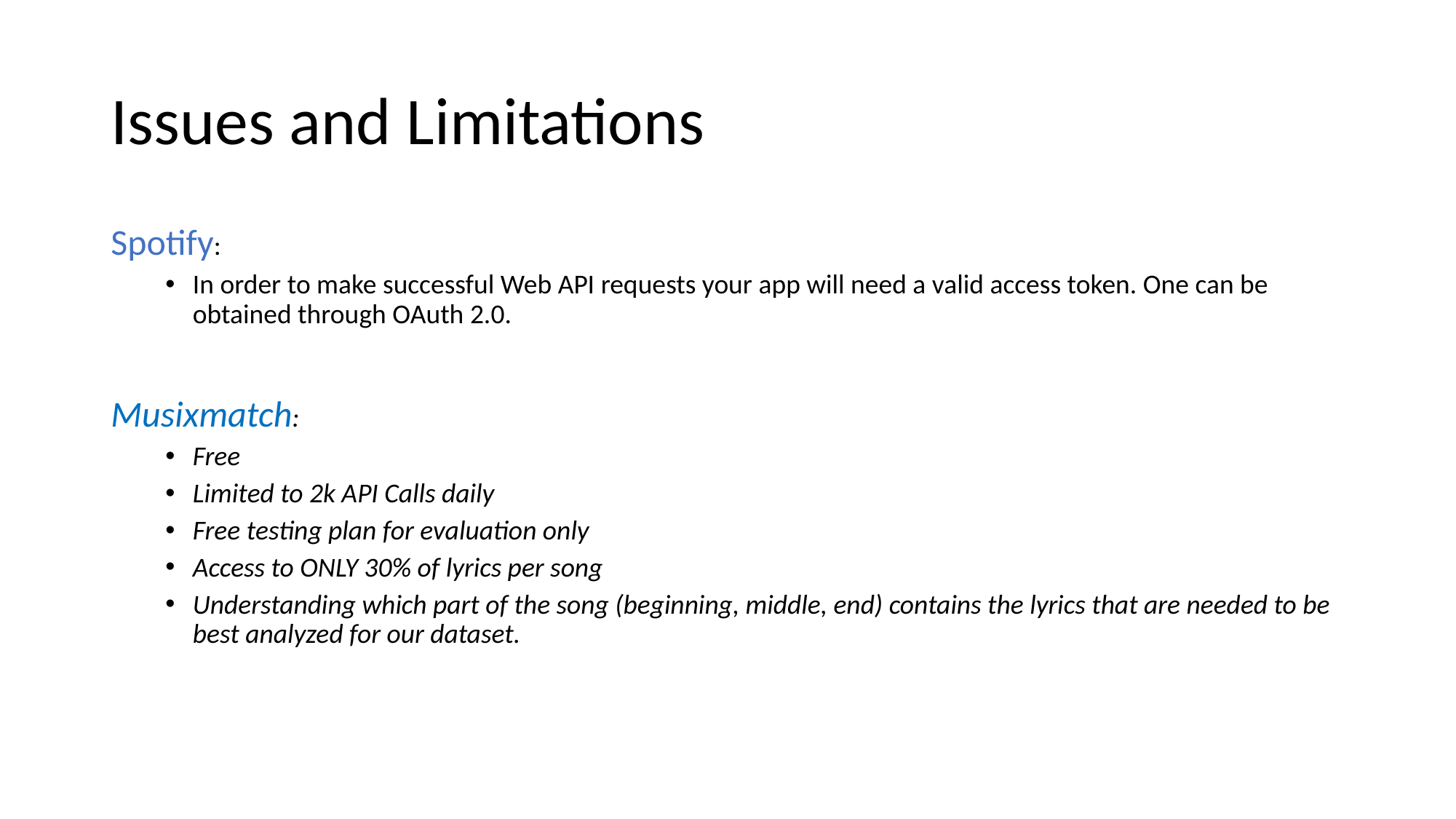

# Issues and Limitations
Spotify:
In order to make successful Web API requests your app will need a valid access token. One can be obtained through OAuth 2.0.

Musixmatch:
Free
Limited to 2k API Calls daily
Free testing plan for evaluation only
Access to ONLY 30% of lyrics per song
Understanding which part of the song (beginning, middle, end) contains the lyrics that are needed to be best analyzed for our dataset.